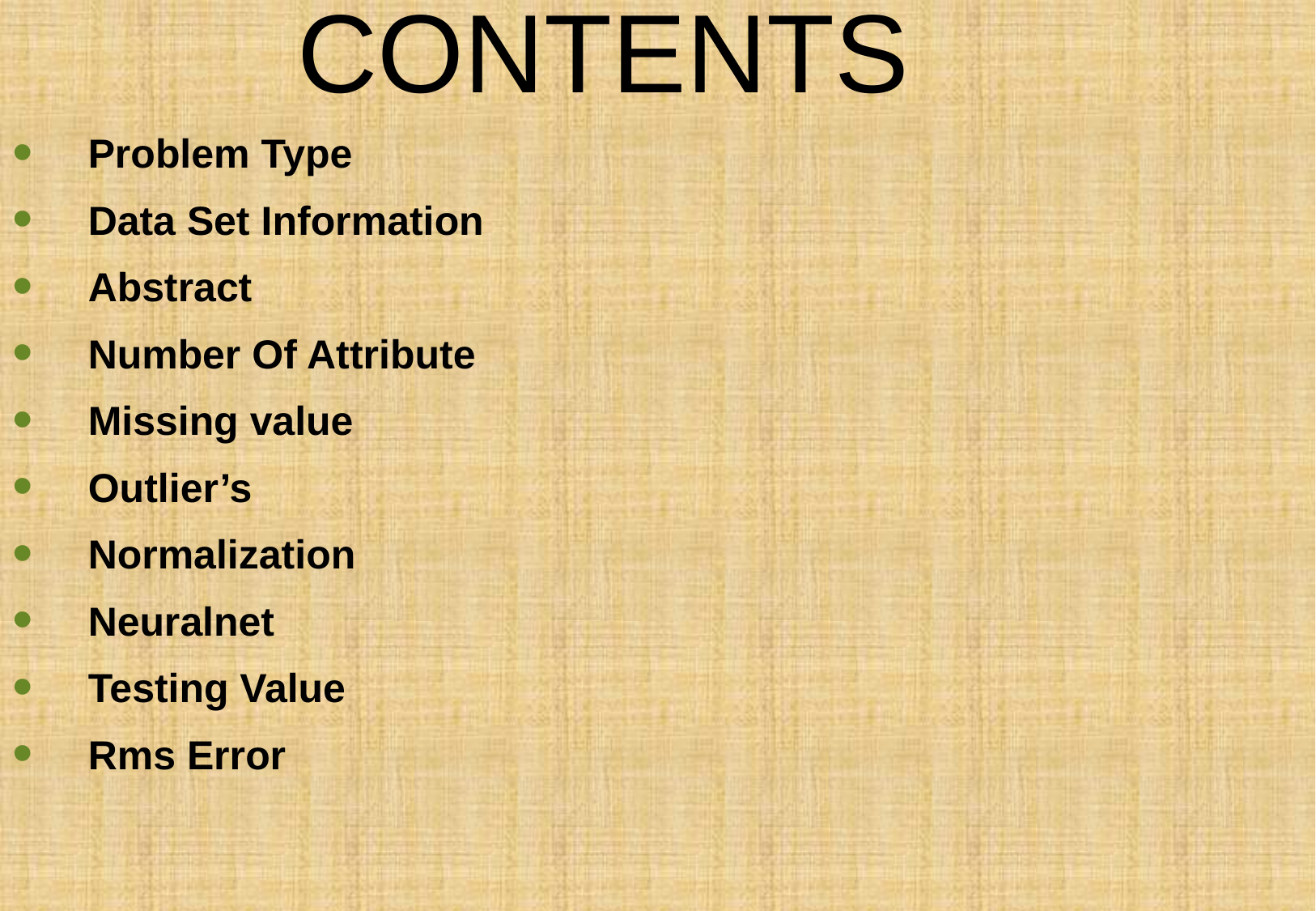

# CONTENTS
Problem Type
Data Set Information
Abstract
Number Of Attribute
Missing value
Outlier’s
Normalization
Neuralnet
Testing Value
Rms Error